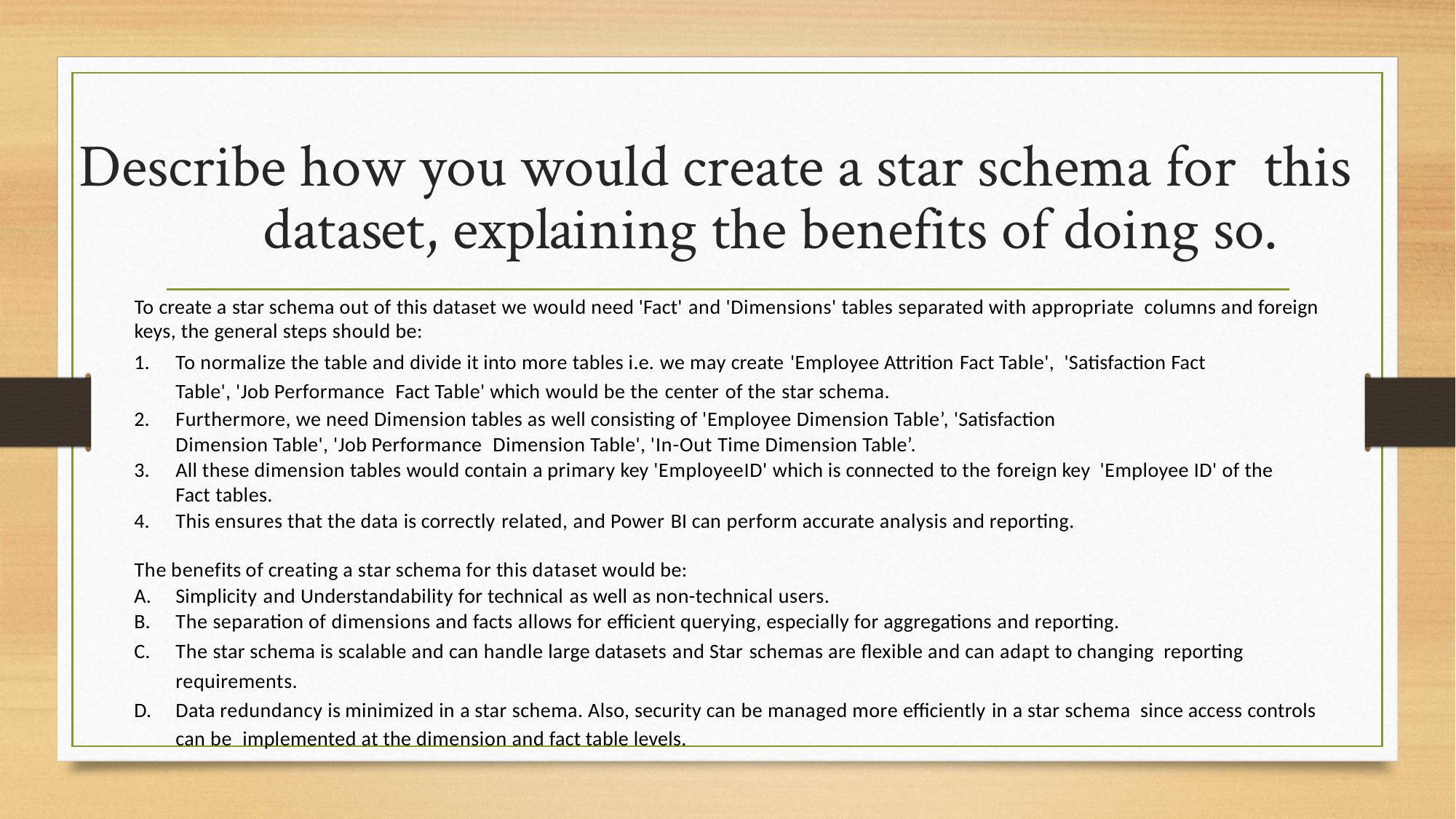

# Describe how you would create a star schema for  this	dataset, explaining the benefits of doing so.
To create a star schema out of this dataset we would need 'Fact' and 'Dimensions' tables separated with appropriate  columns and foreign keys, the general steps should be:
To normalize the table and divide it into more tables i.e. we may create 'Employee Attrition Fact Table',  'Satisfaction Fact Table', 'Job Performance Fact Table' which would be the center of the star schema.
Furthermore, we need Dimension tables as well consisting of 'Employee Dimension Table’, 'Satisfaction
Dimension Table', 'Job Performance Dimension Table', 'In-Out Time Dimension Table’.
All these dimension tables would contain a primary key 'EmployeeID' which is connected to the foreign key  'Employee ID' of the Fact tables.
This ensures that the data is correctly related, and Power BI can perform accurate analysis and reporting.

The benefits of creating a star schema for this dataset would be:
Simplicity and Understandability for technical as well as non-technical users.
The separation of dimensions and facts allows for efficient querying, especially for aggregations and reporting.
The star schema is scalable and can handle large datasets and Star schemas are flexible and can adapt to changing  reporting requirements.
Data redundancy is minimized in a star schema. Also, security can be managed more efficiently in a star schema  since access controls can be implemented at the dimension and fact table levels.